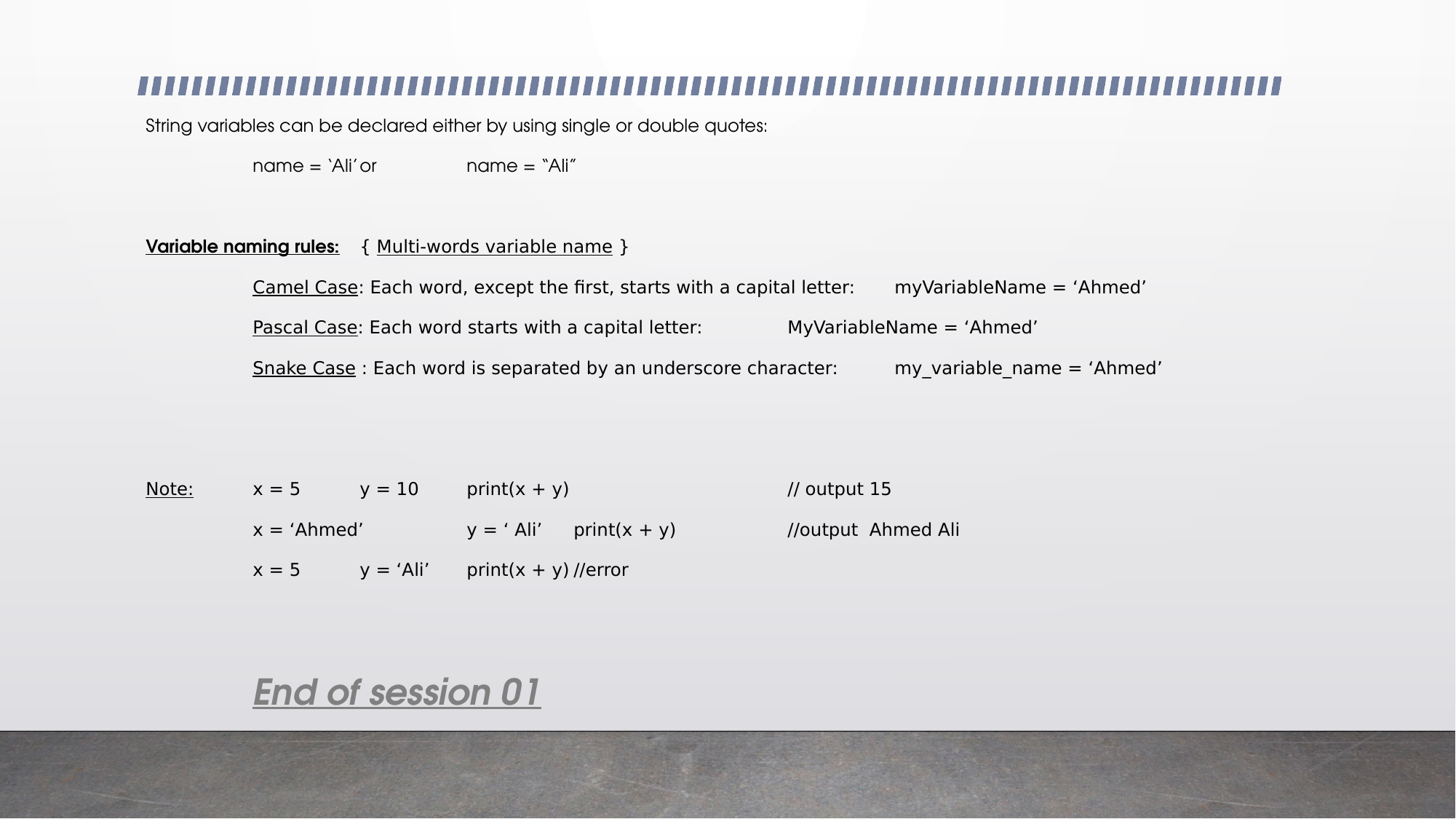

String variables can be declared either by using single or double quotes:
	name = ‘Ali’	or 	name = “Ali”

Variable naming rules:	{ Multi-words variable name }
	Camel Case: Each word, except the first, starts with a capital letter:	myVariableName = ‘Ahmed’
	Pascal Case: Each word starts with a capital letter: 		MyVariableName = ‘Ahmed’
	Snake Case : Each word is separated by an underscore character:	my_variable_name = ‘Ahmed’

Note: 	x = 5	y = 10	print(x + y) 		// output 15
	x = ‘Ahmed’	y = ‘ Ali’ 	print(x + y)		//output  Ahmed Ali
	x = 5	y = ‘Ali’	print(x + y)			//error

				End of session 01